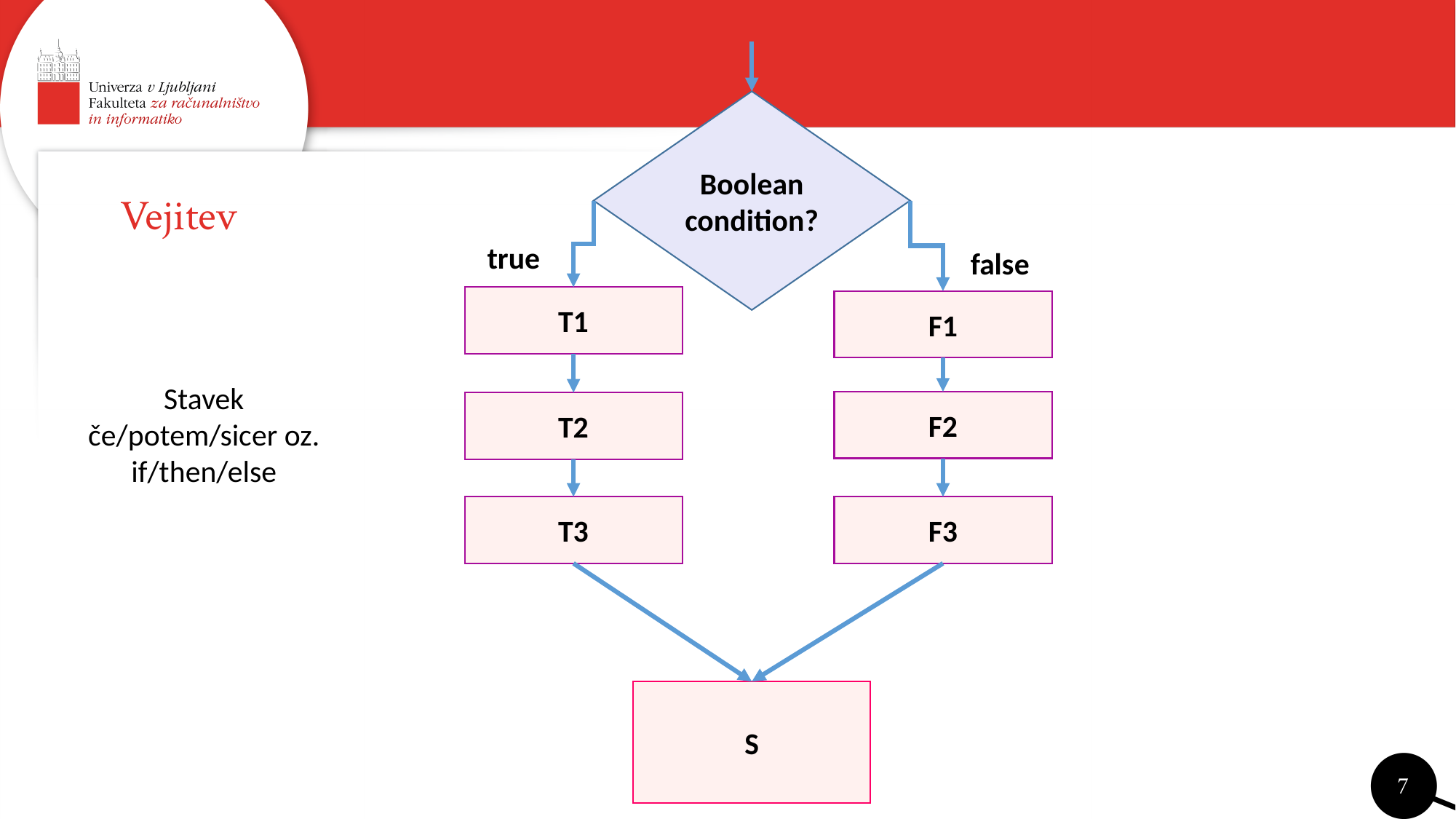

Boolean condition?
true
false
T1
F1
F2
T2
T3
F3
S
# Vejitev
Stavek
če/potem/sicer oz. if/then/else
7